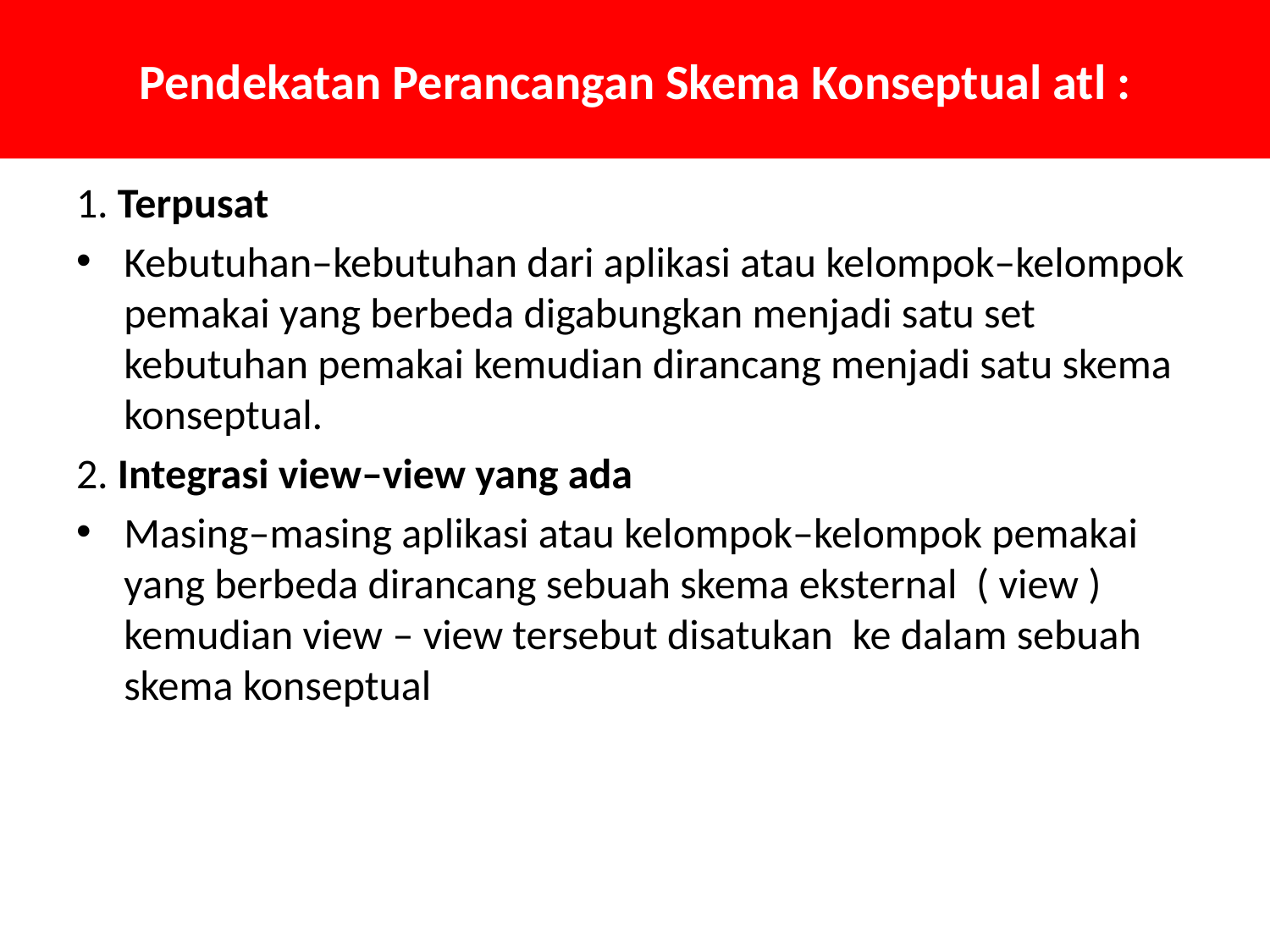

# Pendekatan Perancangan Skema Konseptual atl :
1. Terpusat
Kebutuhan–kebutuhan dari aplikasi atau kelompok–kelompok pemakai yang berbeda digabungkan menjadi satu set kebutuhan pemakai kemudian dirancang menjadi satu skema konseptual.
2. Integrasi view–view yang ada
Masing–masing aplikasi atau kelompok–kelompok pemakai yang berbeda dirancang sebuah skema eksternal  ( view ) kemudian view – view tersebut disatukan  ke dalam sebuah skema konseptual